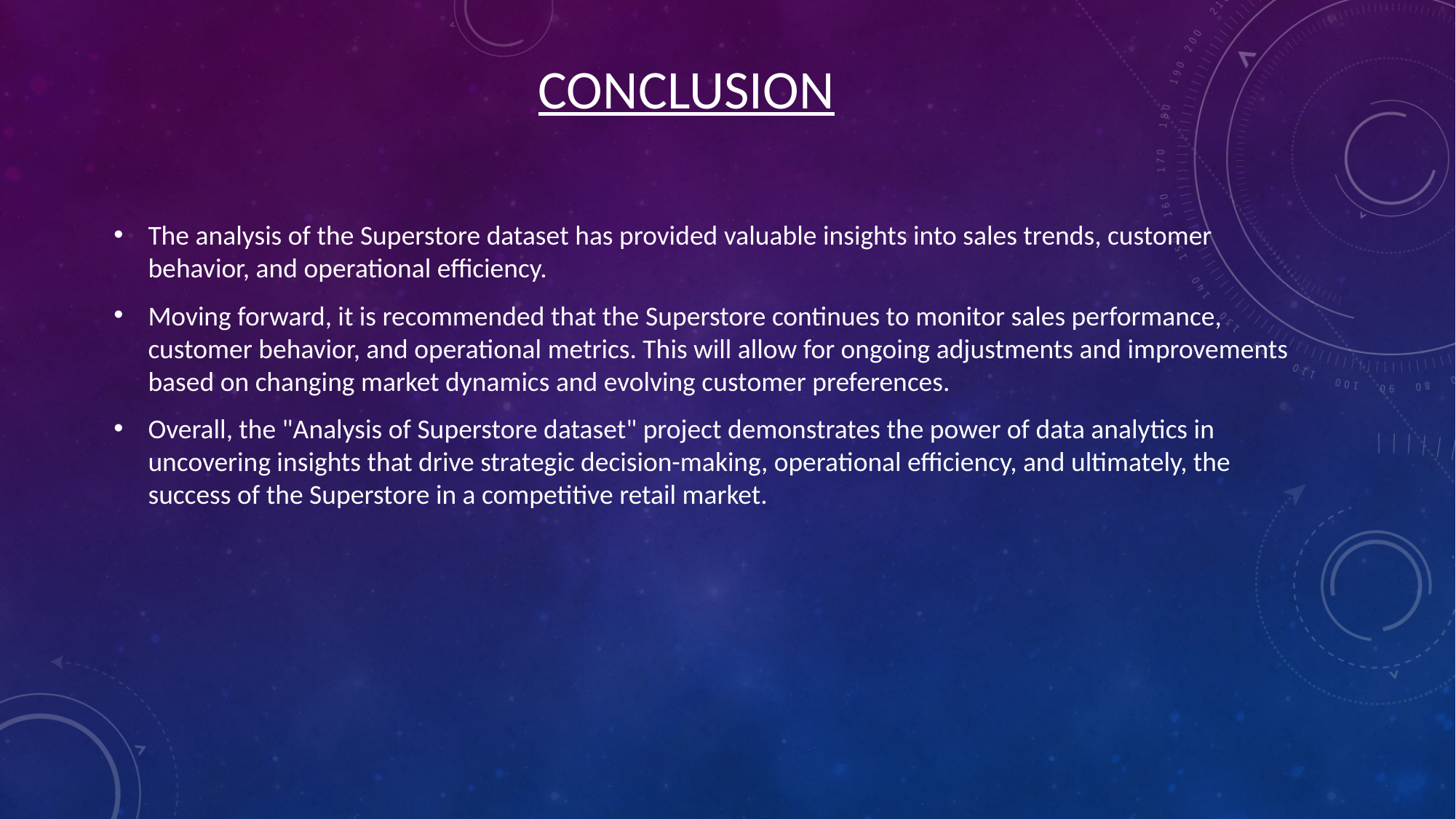

# CONCLUSION
The analysis of the Superstore dataset has provided valuable insights into sales trends, customer behavior, and operational efficiency.
Moving forward, it is recommended that the Superstore continues to monitor sales performance, customer behavior, and operational metrics. This will allow for ongoing adjustments and improvements based on changing market dynamics and evolving customer preferences.
Overall, the "Analysis of Superstore dataset" project demonstrates the power of data analytics in uncovering insights that drive strategic decision-making, operational efficiency, and ultimately, the success of the Superstore in a competitive retail market.